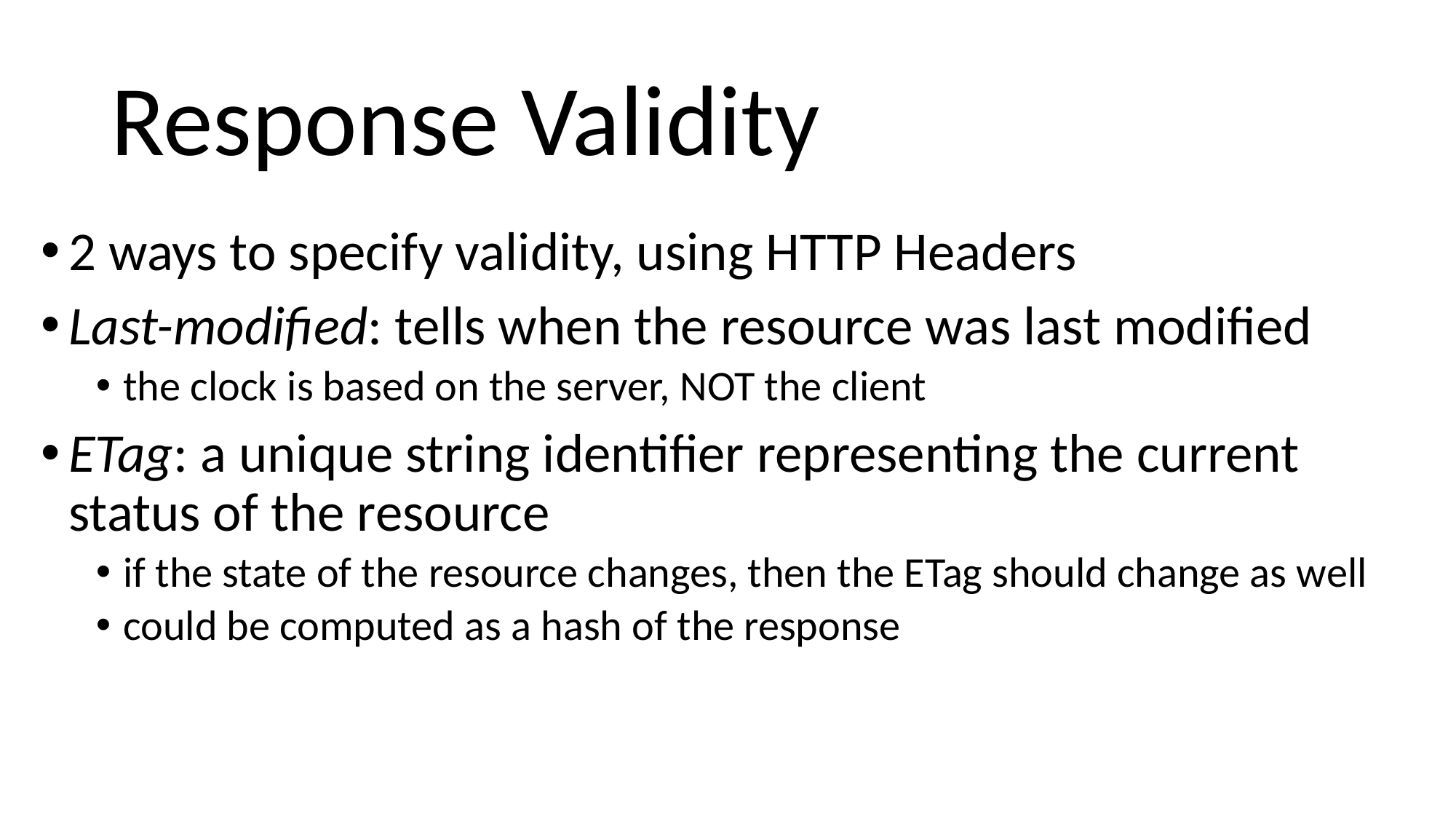

# Response Validity
2 ways to specify validity, using HTTP Headers
Last-modified: tells when the resource was last modified
the clock is based on the server, NOT the client
ETag: a unique string identifier representing the current status of the resource
if the state of the resource changes, then the ETag should change as well
could be computed as a hash of the response